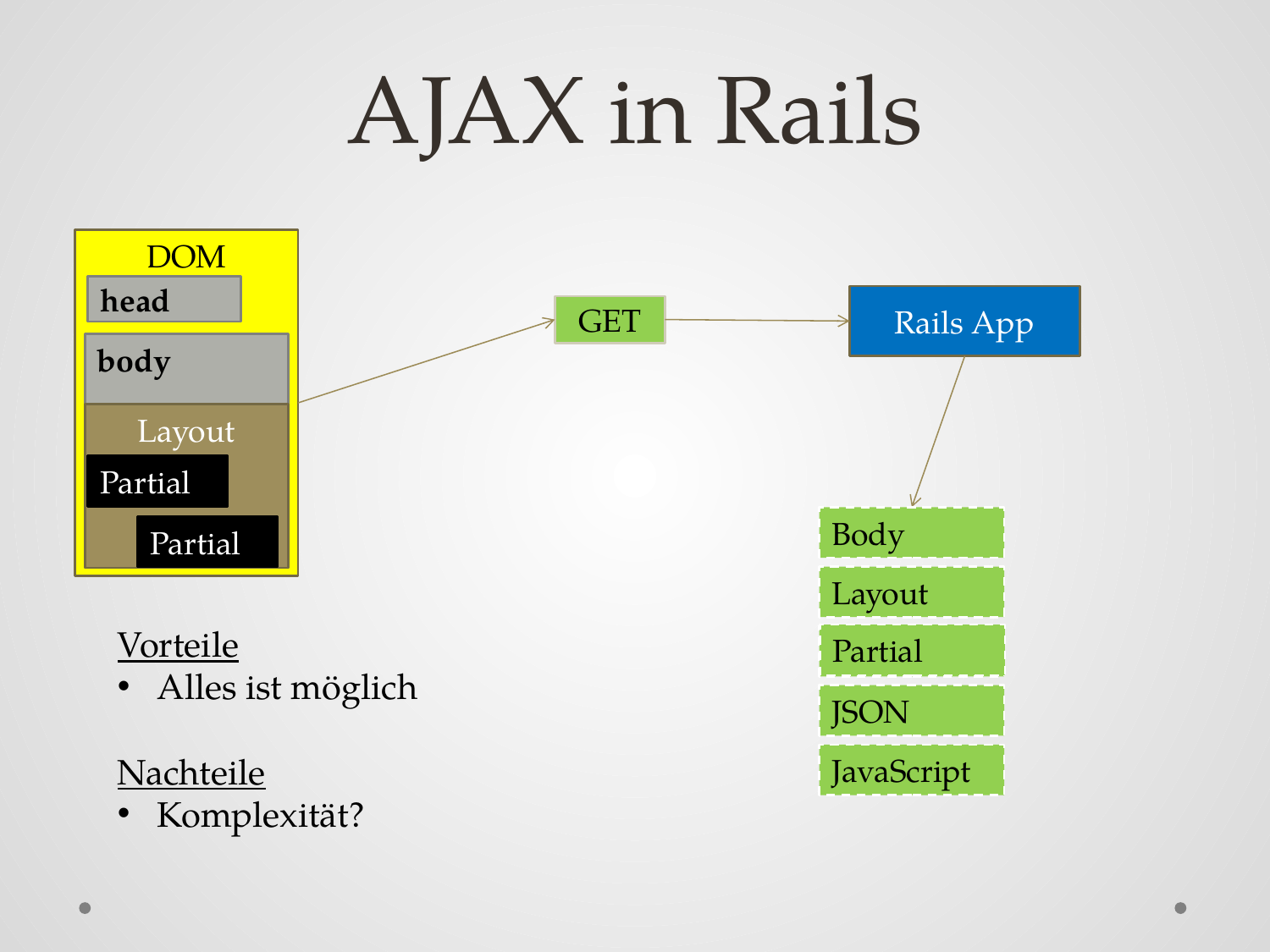

# AJAX in Rails
DOM
head
body
Layout
Partial
Partial
Rails App
GET
Body
Layout
Partial
JSON
JavaScript
Vorteile
Alles ist möglich

Nachteile
Komplexität?
Partial